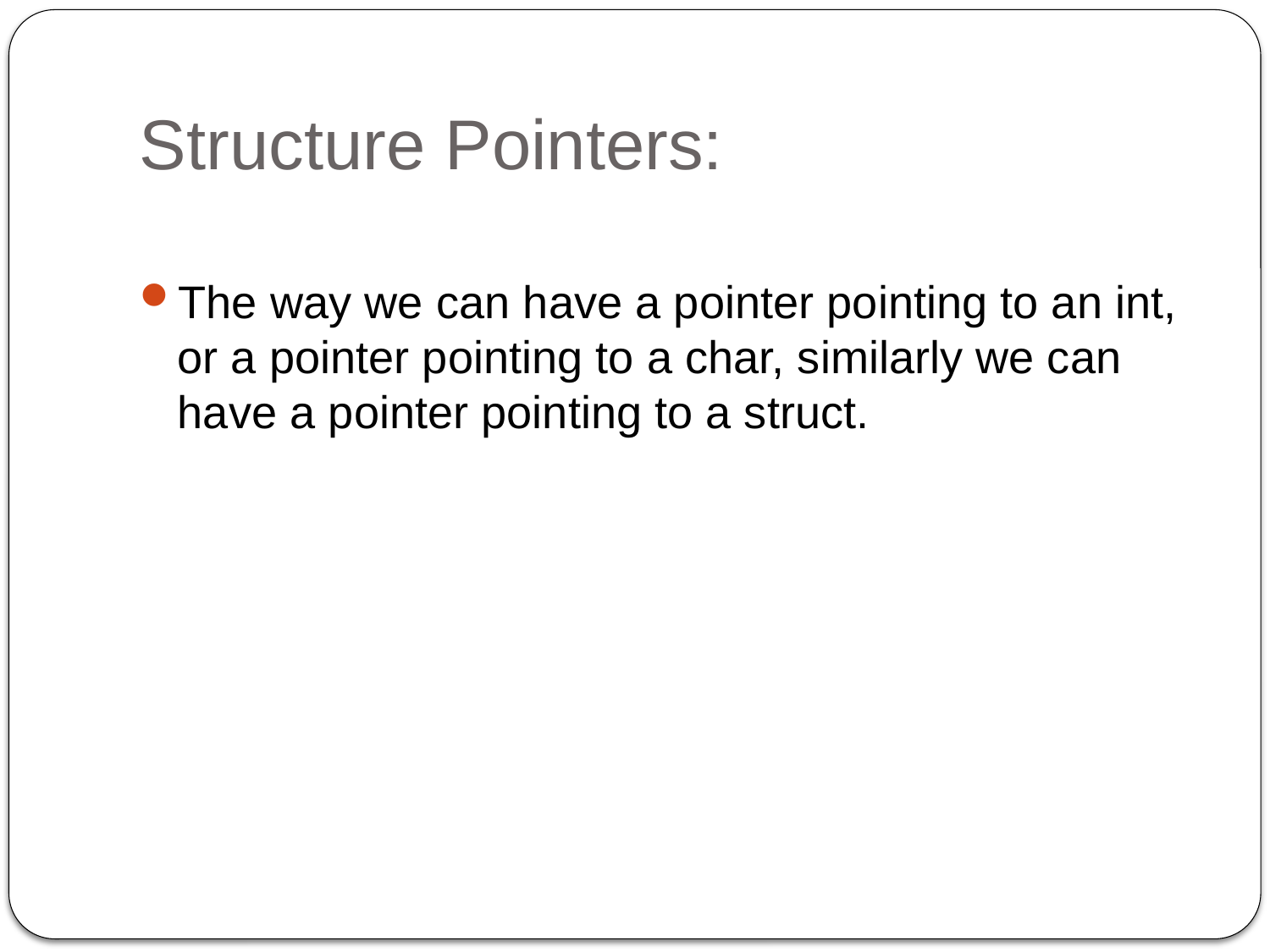

# Structure Pointers:

The way we can have a pointer pointing to an int, or a pointer pointing to a char, similarly we can have a pointer pointing to a struct.